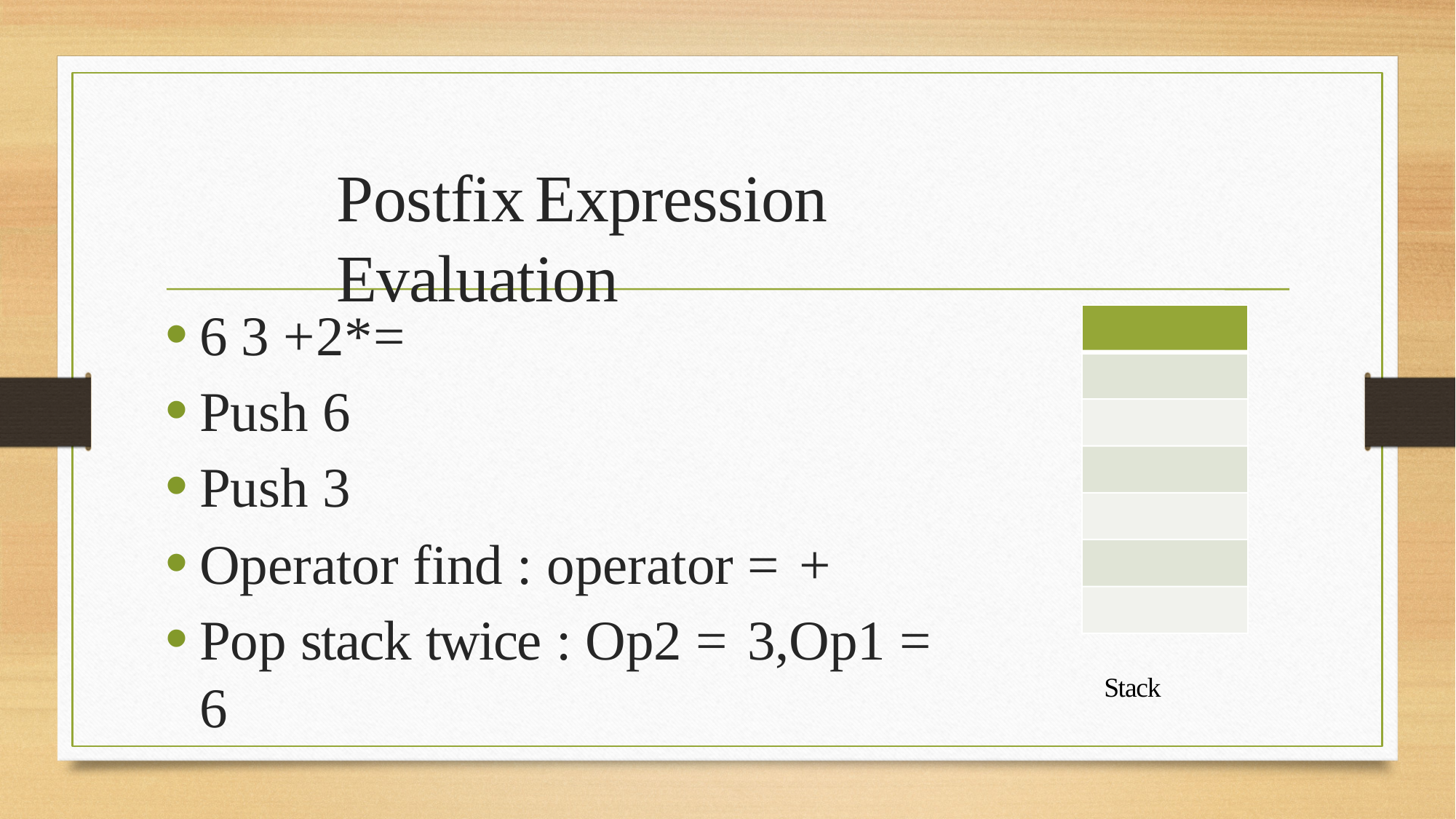

# Postfix	Expression Evaluation
6 3 +2*=
Push 6
Push 3
Operator find : operator = +
Pop stack twice : Op2 = 3,Op1 = 6

Stack